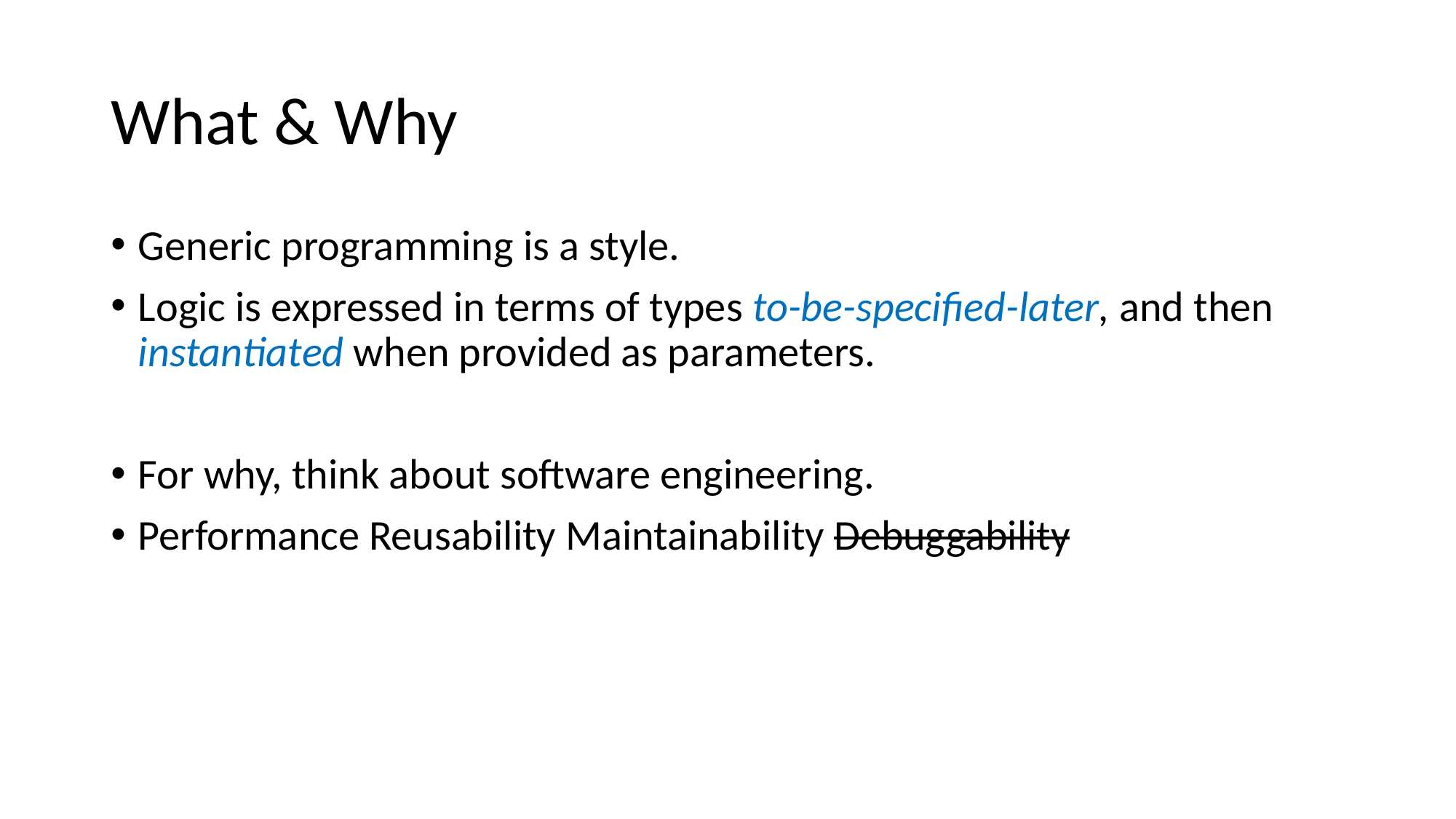

# What & Why
Generic programming is a style.
Logic is expressed in terms of types to-be-specified-later, and then instantiated when provided as parameters.

For why, think about software engineering.
Performance Reusability Maintainability Debuggability